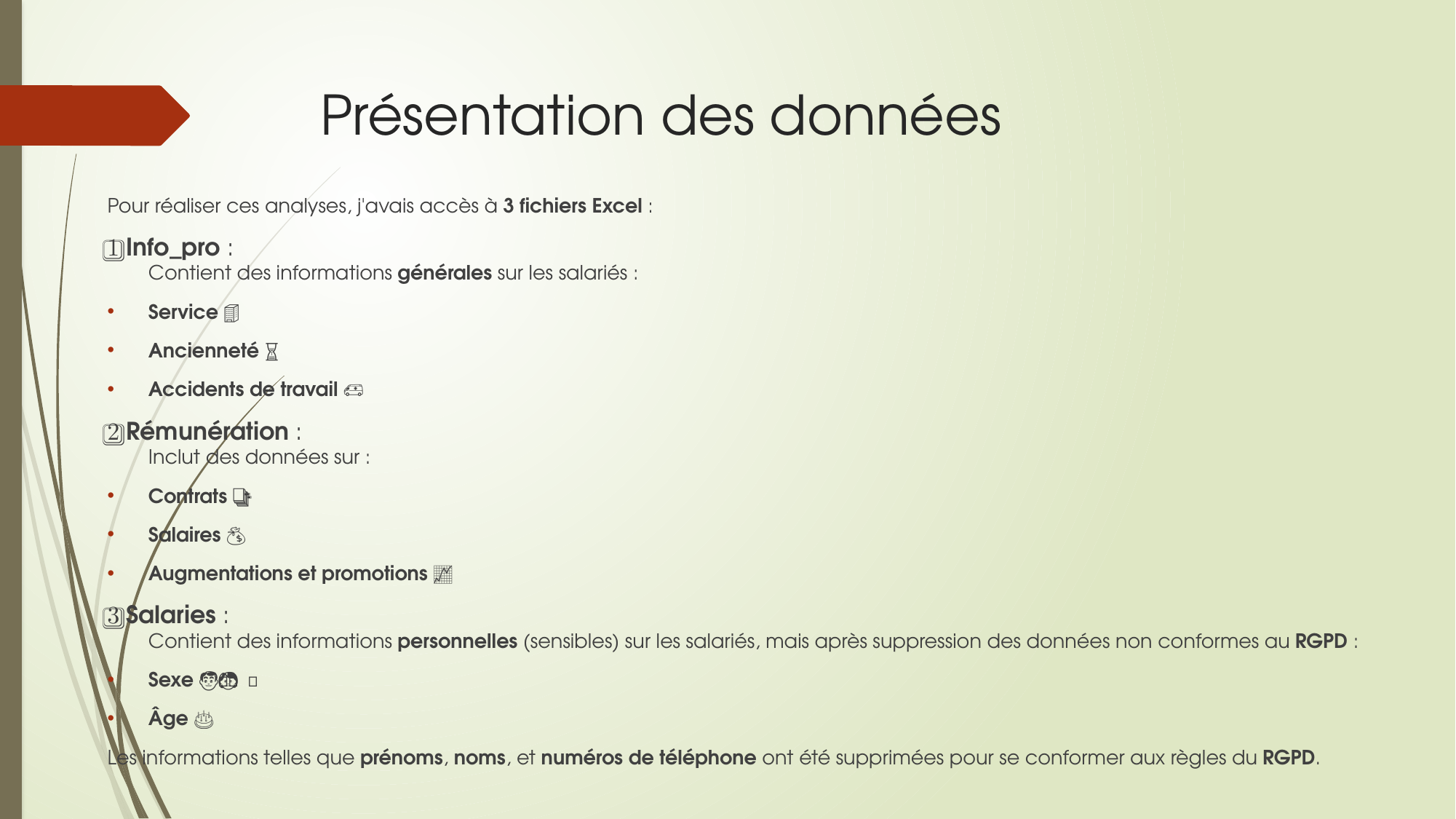

# Présentation des données
Pour réaliser ces analyses, j'avais accès à 3 fichiers Excel :
1️⃣ Info_pro :
Contient des informations générales sur les salariés :
Service 🏢
Ancienneté ⏳
Accidents de travail 🚑
2️⃣ Rémunération :
Inclut des données sur :
Contrats 📑
Salaires 💰
Augmentations et promotions 📈
3️⃣ Salaries :
Contient des informations personnelles (sensibles) sur les salariés, mais après suppression des données non conformes au RGPD :
Sexe 👨‍🦰👩‍🦰
Âge 🎂
Les informations telles que prénoms, noms, et numéros de téléphone ont été supprimées pour se conformer aux règles du RGPD.